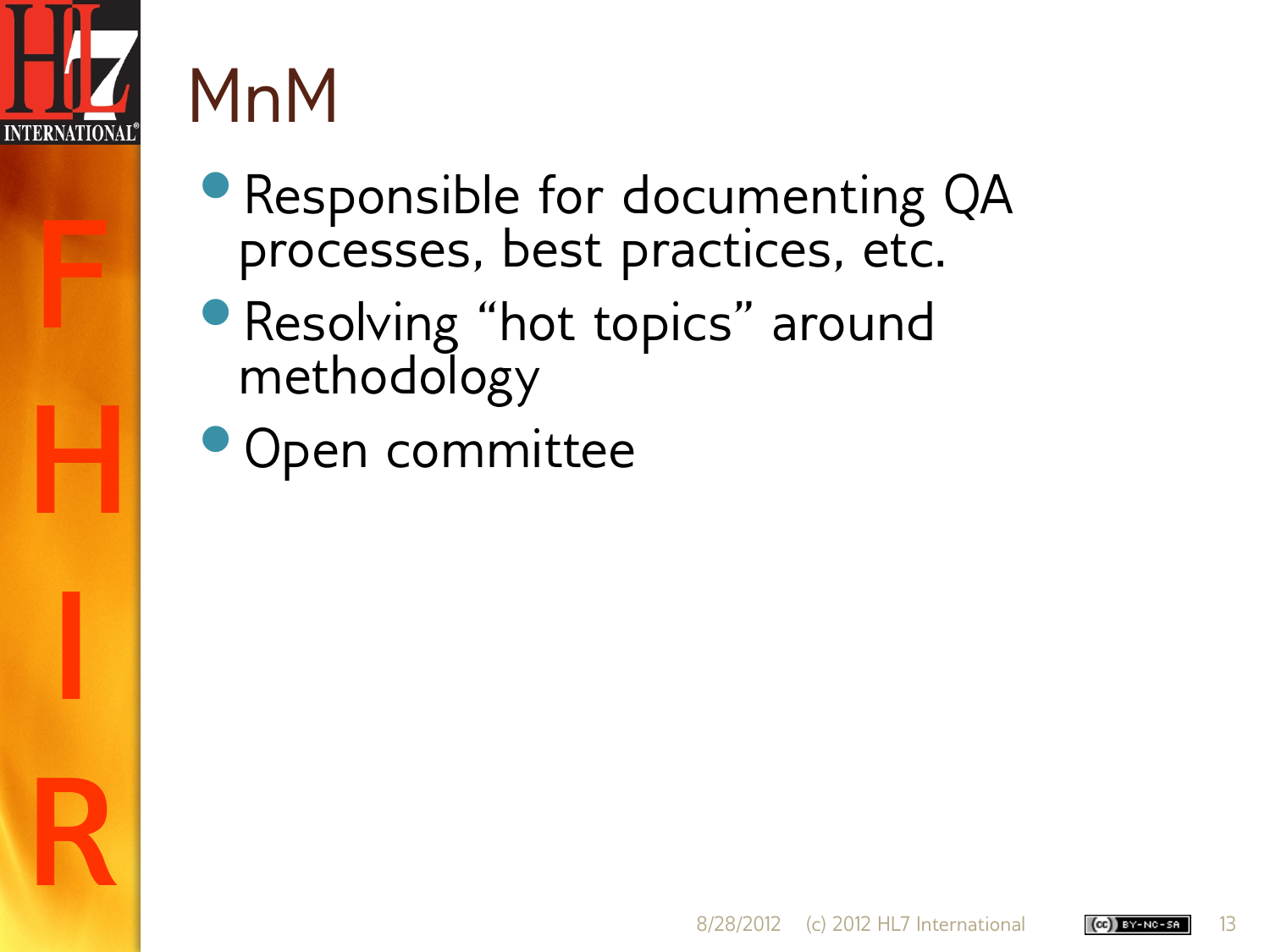

# MnM
Responsible for documenting QA processes, best practices, etc.
Resolving “hot topics” around methodology
Open committee
8/28/2012
(c) 2012 HL7 International
13